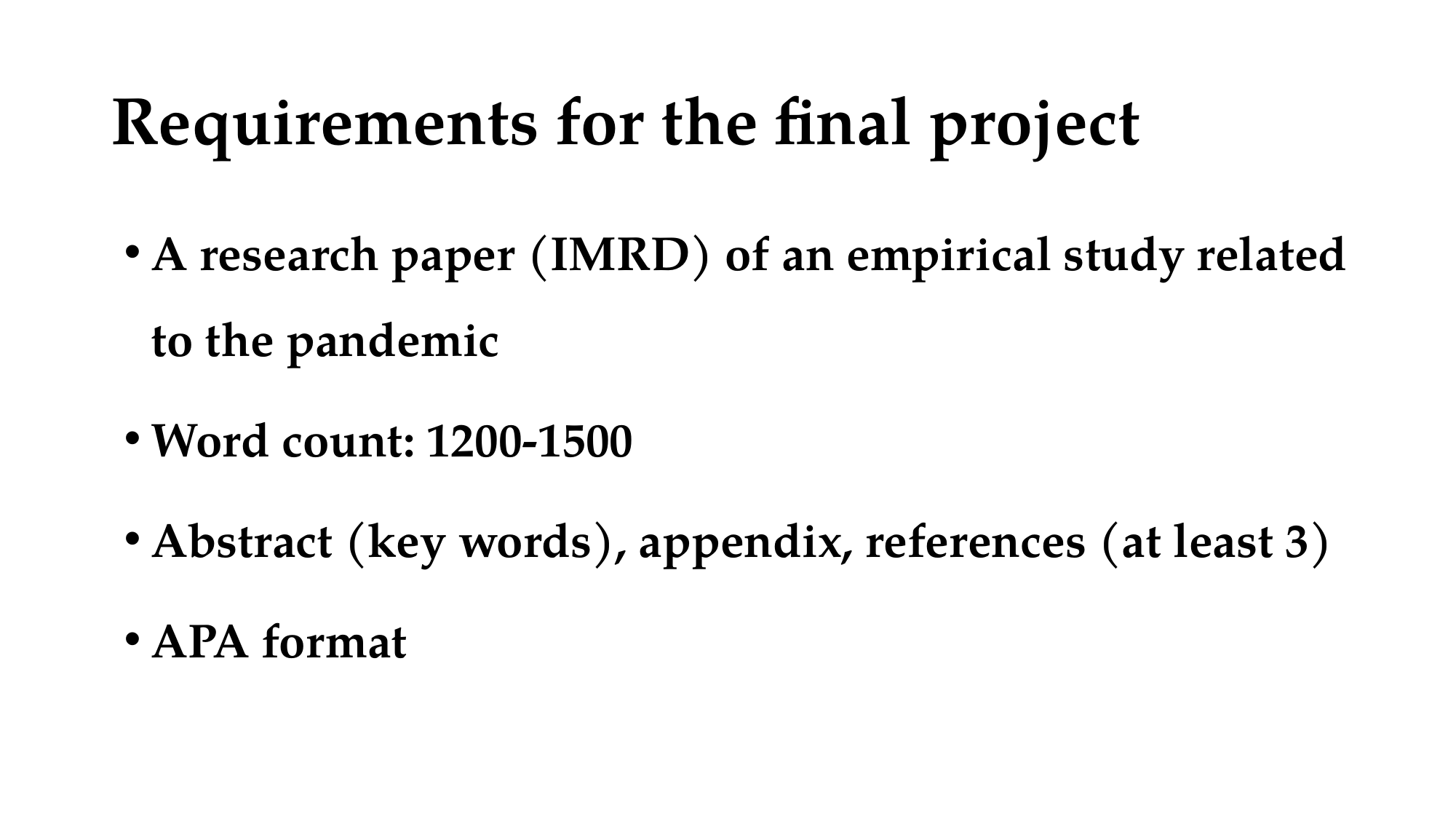

# Requirements for the final project
A research paper (IMRD) of an empirical study related to the pandemic
Word count: 1200-1500
Abstract (key words), appendix, references (at least 3)
APA format